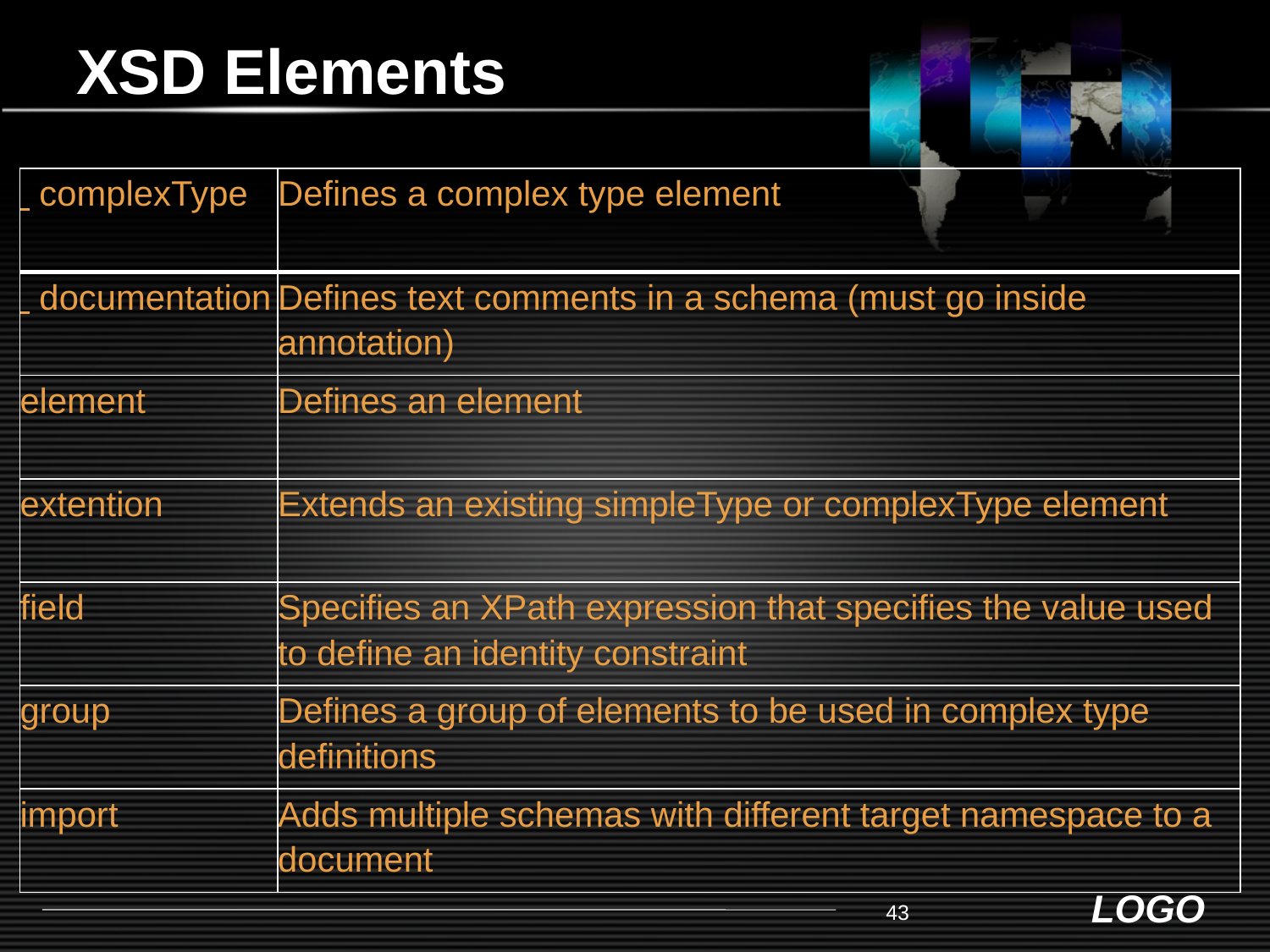

# XSD Elements
| complexType | Defines a complex type element |
| --- | --- |
| documentation | Defines text comments in a schema (must go inside annotation) |
| element | Defines an element |
| extention | Extends an existing simpleType or complexType element |
| field | Specifies an XPath expression that specifies the value used to define an identity constraint |
| group | Defines a group of elements to be used in complex type definitions |
| import | Adds multiple schemas with different target namespace to a document |
43